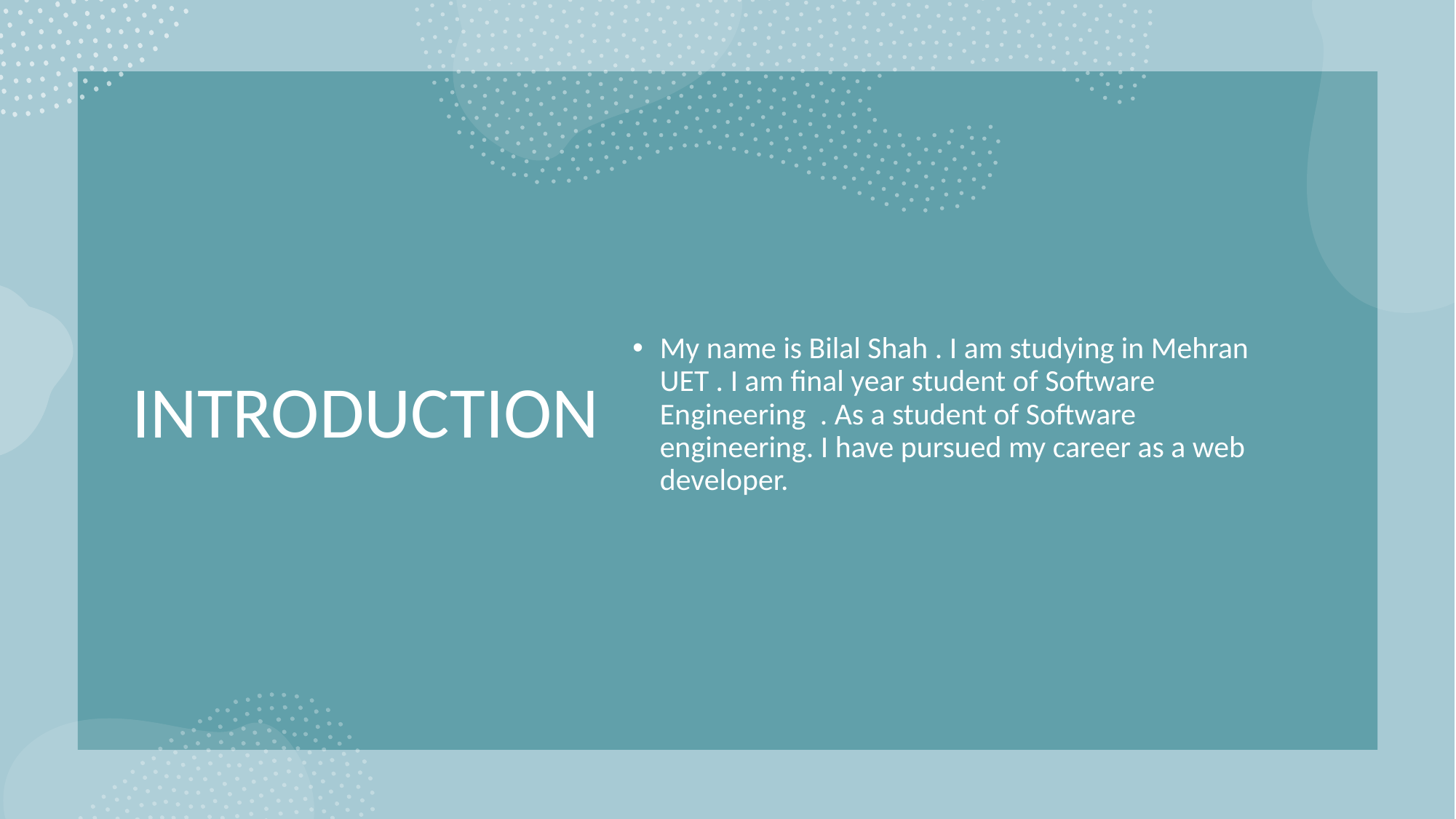

# INTRODUCTION
My name is Bilal Shah . I am studying in Mehran UET . I am final year student of Software Engineering  . As a student of Software engineering. I have pursued my career as a web developer.